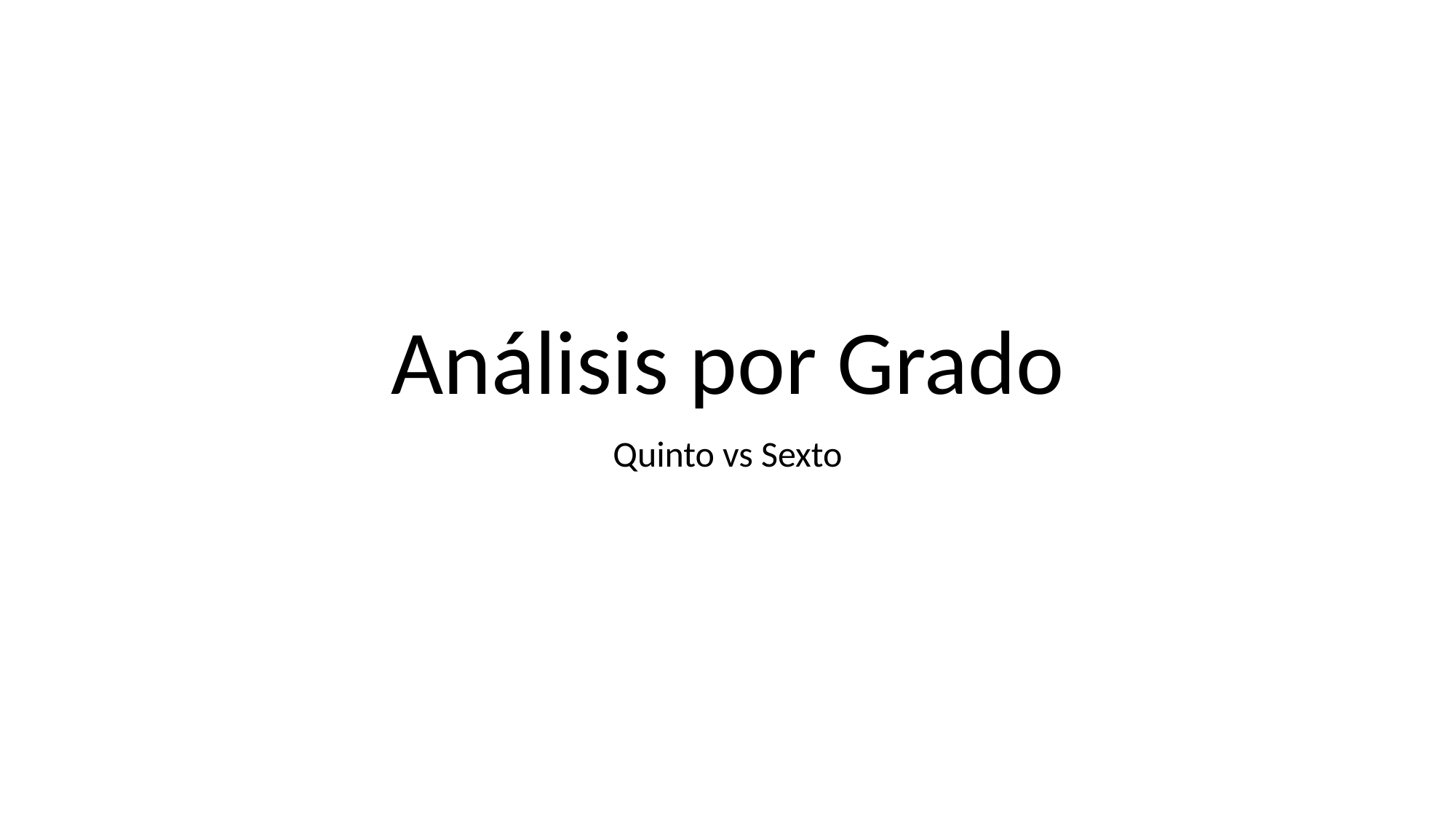

# Análisis por Grado
Quinto vs Sexto